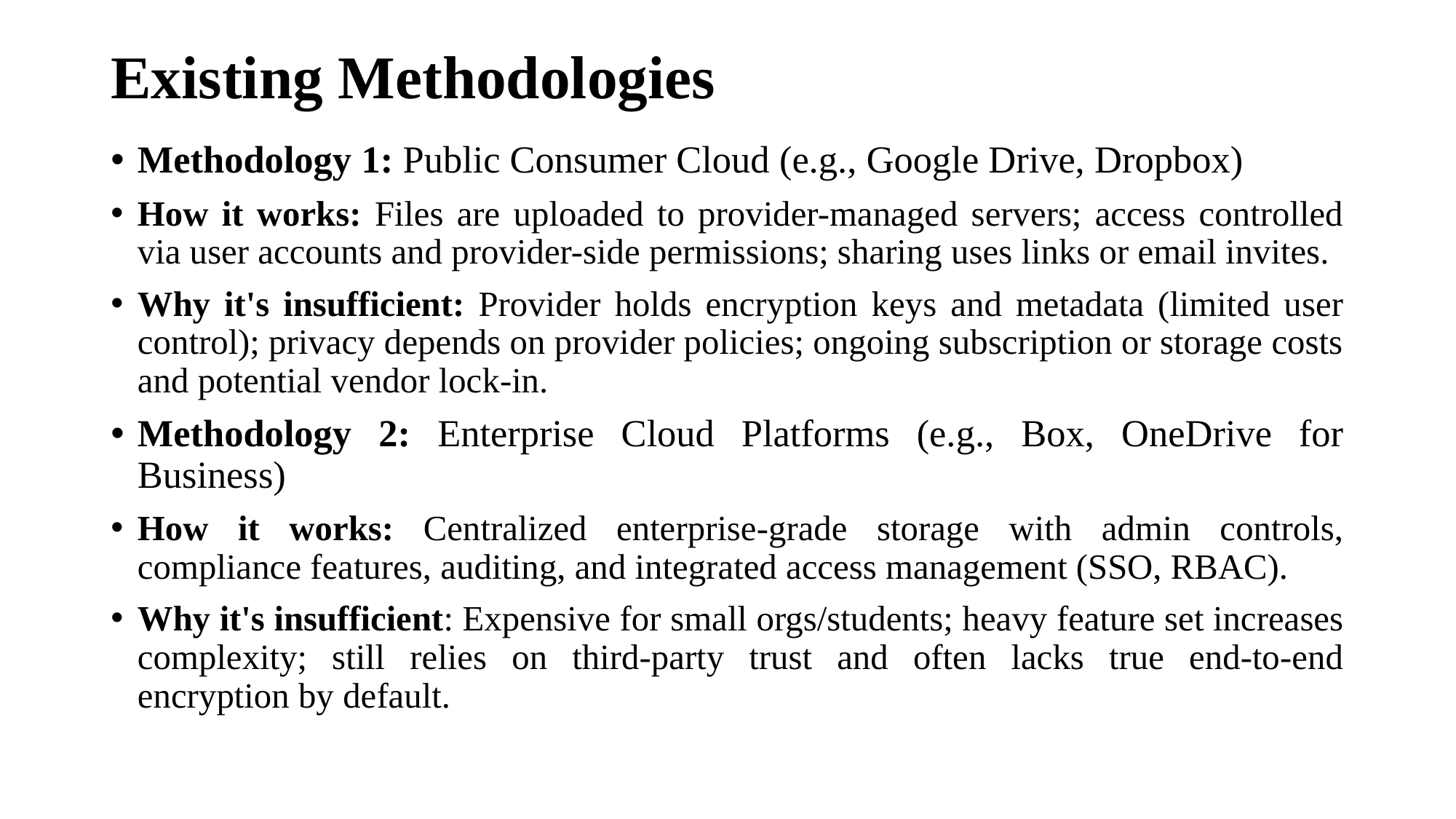

# Existing Methodologies
Methodology 1: Public Consumer Cloud (e.g., Google Drive, Dropbox)
How it works: Files are uploaded to provider-managed servers; access controlled via user accounts and provider-side permissions; sharing uses links or email invites.
Why it's insufficient: Provider holds encryption keys and metadata (limited user control); privacy depends on provider policies; ongoing subscription or storage costs and potential vendor lock-in.
Methodology 2: Enterprise Cloud Platforms (e.g., Box, OneDrive for Business)
How it works: Centralized enterprise-grade storage with admin controls, compliance features, auditing, and integrated access management (SSO, RBAC).
Why it's insufficient: Expensive for small orgs/students; heavy feature set increases complexity; still relies on third-party trust and often lacks true end-to-end encryption by default.